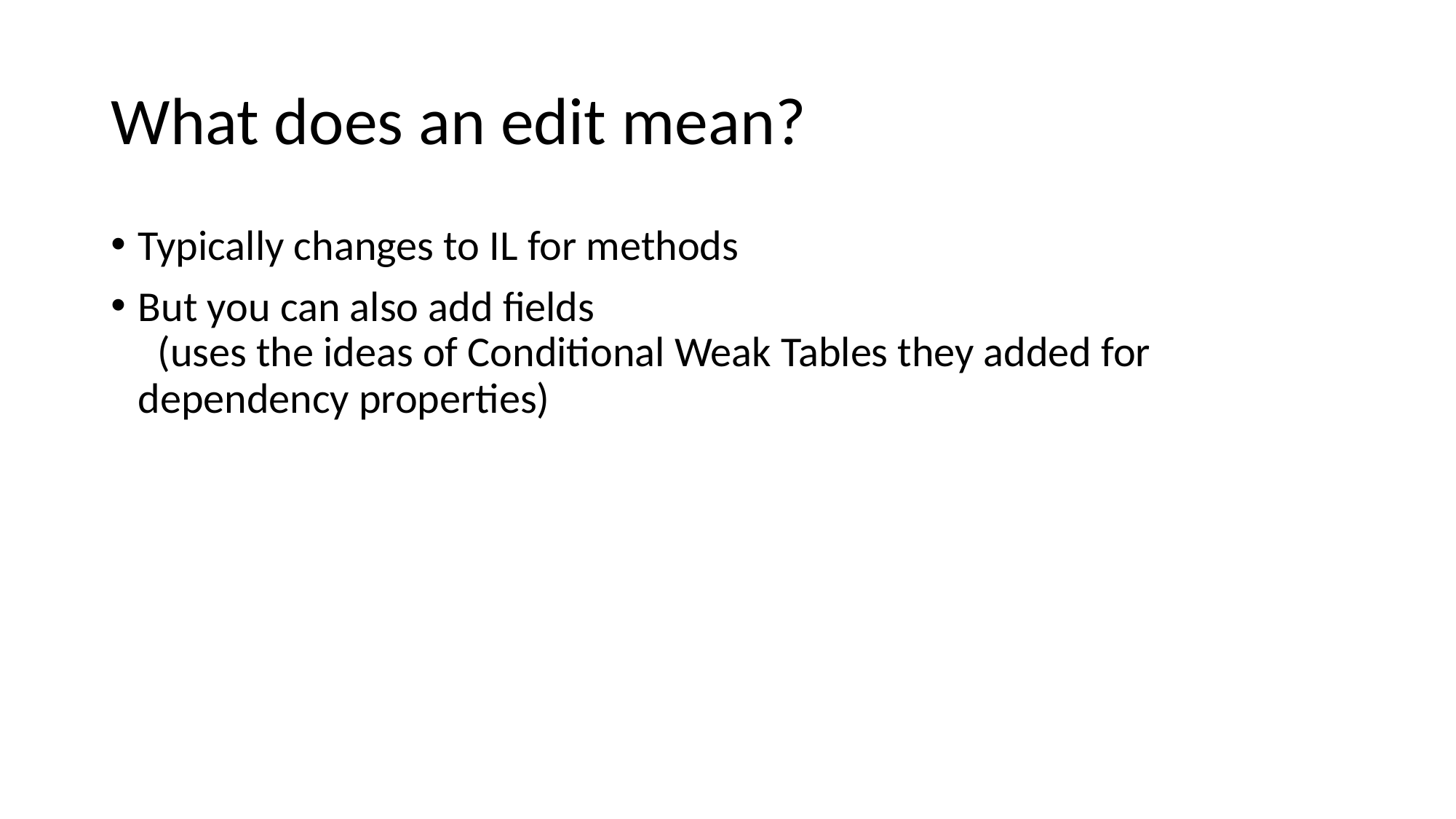

# What does an edit mean?
Typically changes to IL for methods
But you can also add fields
  (uses the ideas of Conditional Weak Tables they added for dependency properties)